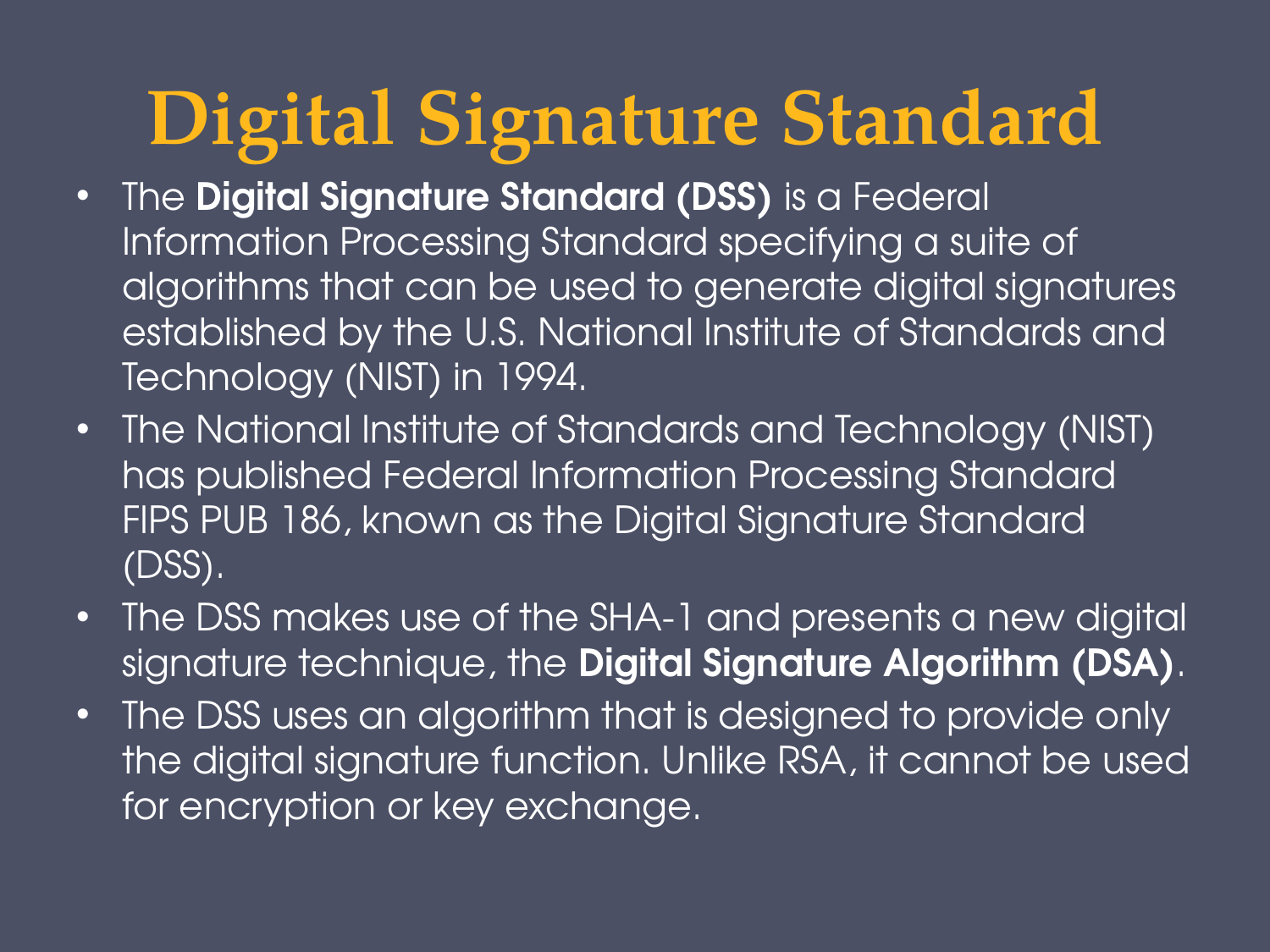

# Digital Signature Standard
The Digital Signature Standard (DSS) is a Federal Information Processing Standard specifying a suite of algorithms that can be used to generate digital signatures established by the U.S. National Institute of Standards and Technology (NIST) in 1994.
The National Institute of Standards and Technology (NIST) has published Federal Information Processing Standard FIPS PUB 186, known as the Digital Signature Standard (DSS).
The DSS makes use of the SHA-1 and presents a new digital signature technique, the Digital Signature Algorithm (DSA).
The DSS uses an algorithm that is designed to provide only the digital signature function. Unlike RSA, it cannot be used for encryption or key exchange.